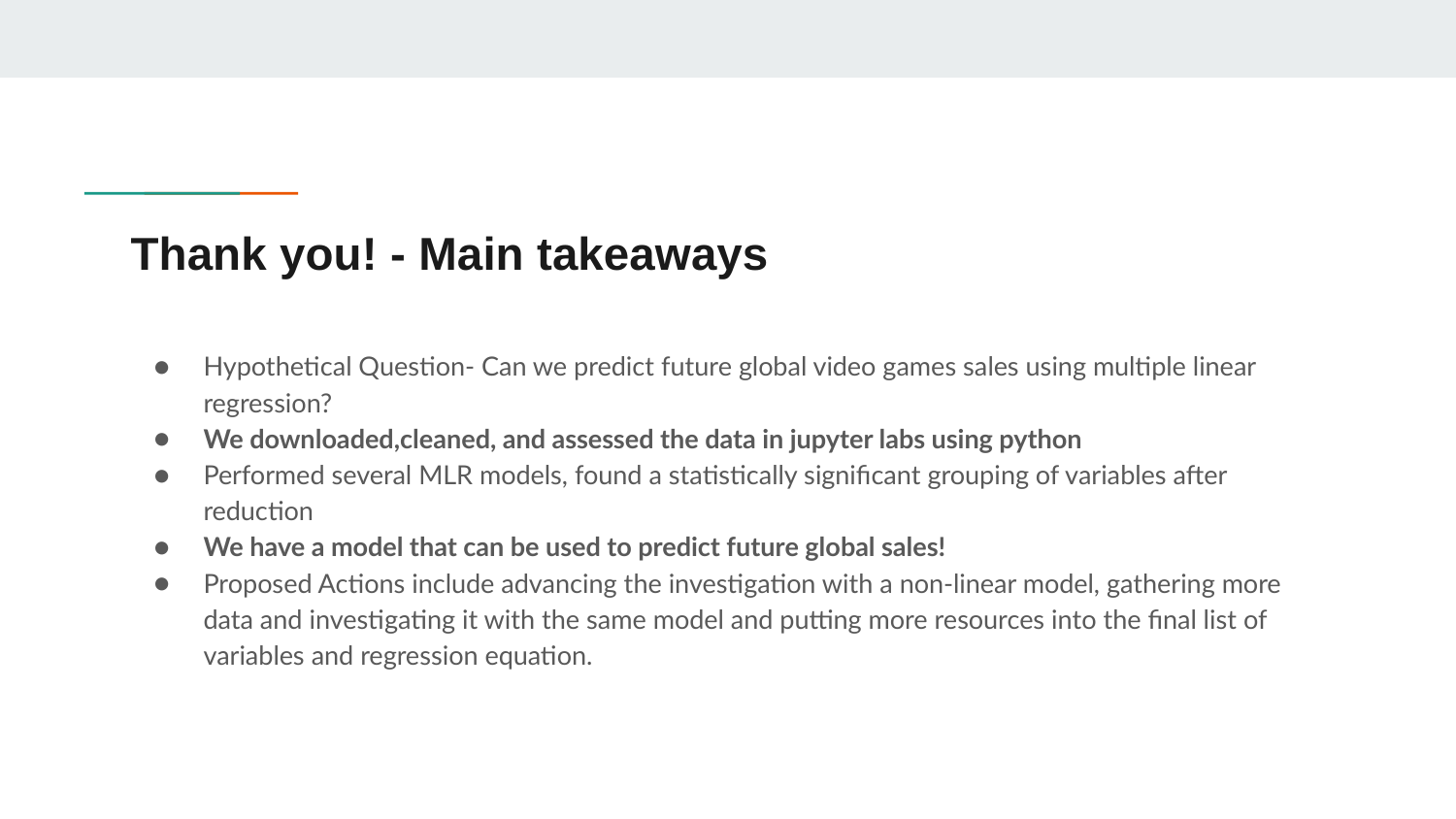

# Thank you! - Main takeaways
Hypothetical Question- Can we predict future global video games sales using multiple linear regression?
We downloaded,cleaned, and assessed the data in jupyter labs using python
Performed several MLR models, found a statistically significant grouping of variables after reduction
We have a model that can be used to predict future global sales!
Proposed Actions include advancing the investigation with a non-linear model, gathering more data and investigating it with the same model and putting more resources into the final list of variables and regression equation.